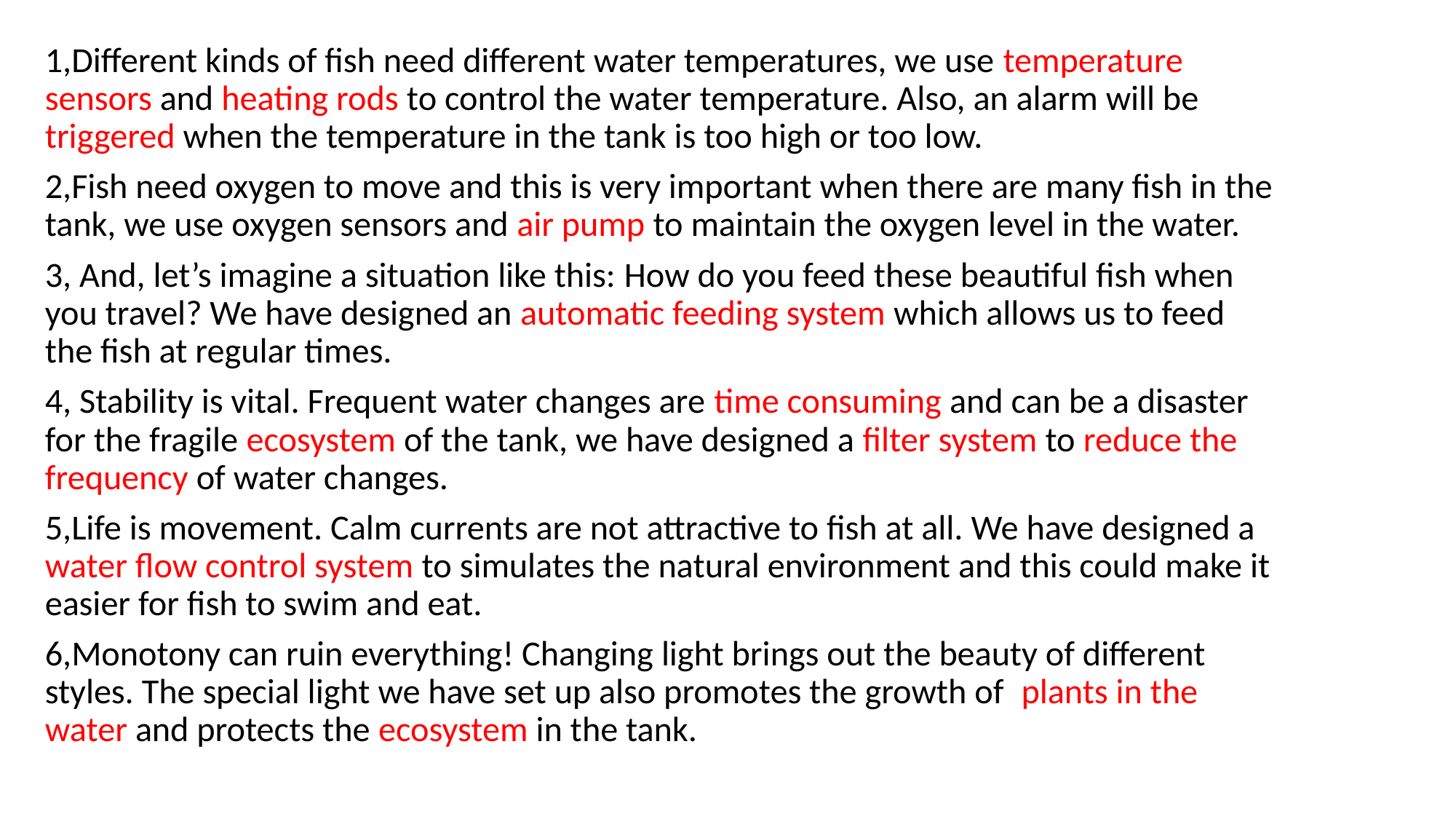

1,Different kinds of fish need different water temperatures, we use temperature sensors and heating rods to control the water temperature. Also, an alarm will be triggered when the temperature in the tank is too high or too low.
2,Fish need oxygen to move and this is very important when there are many fish in the tank, we use oxygen sensors and air pump to maintain the oxygen level in the water.
3, And, let’s imagine a situation like this: How do you feed these beautiful fish when you travel? We have designed an automatic feeding system which allows us to feed the fish at regular times.
4, Stability is vital. Frequent water changes are time consuming and can be a disaster for the fragile ecosystem of the tank, we have designed a filter system to reduce the frequency of water changes.
5,Life is movement. Calm currents are not attractive to fish at all. We have designed a water flow control system to simulates the natural environment and this could make it easier for fish to swim and eat.
6,Monotony can ruin everything! Changing light brings out the beauty of different styles. The special light we have set up also promotes the growth of  plants in the water and protects the ecosystem in the tank.